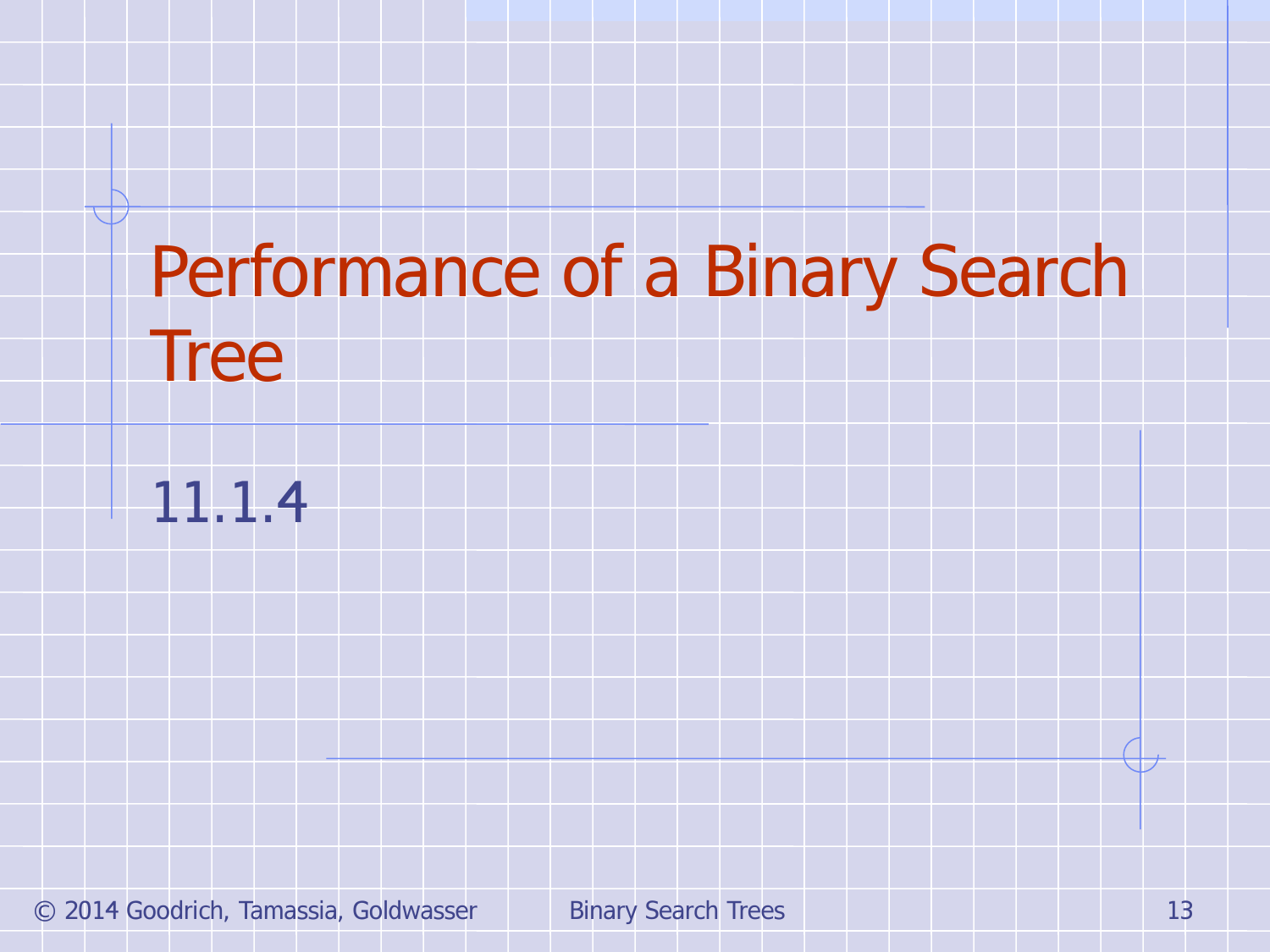

# Performance of a Binary Search Tree
11.1.4
© 2014 Goodrich, Tamassia, Goldwasser
Binary Search Trees
13